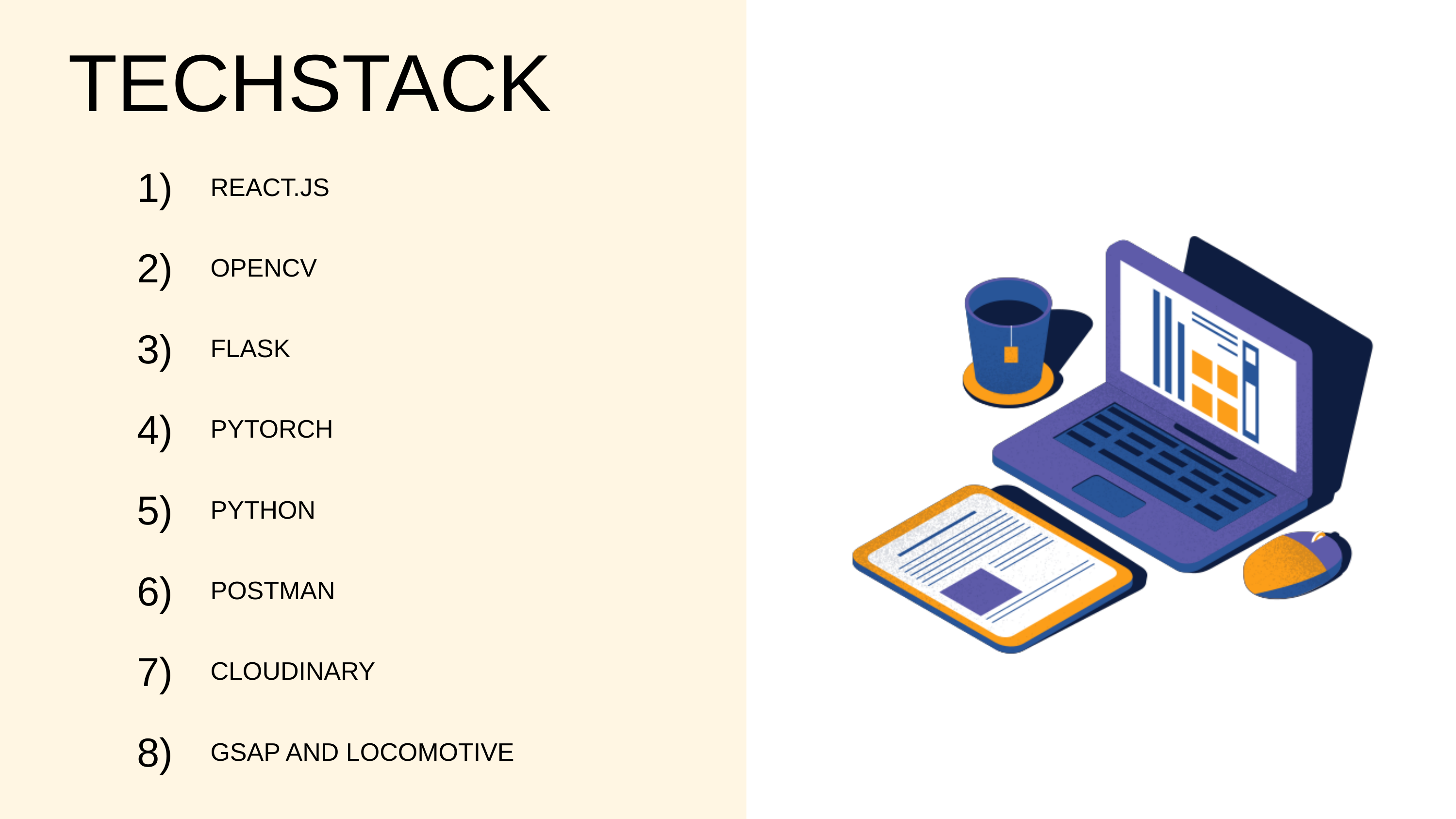

TECHSTACK
1)
REACT.JS

2)
OPENCV
3)
FLASK
4)
PYTORCH
5)
PYTHON
6)
POSTMAN
7)
CLOUDINARY
8)
GSAP AND LOCOMOTIVE